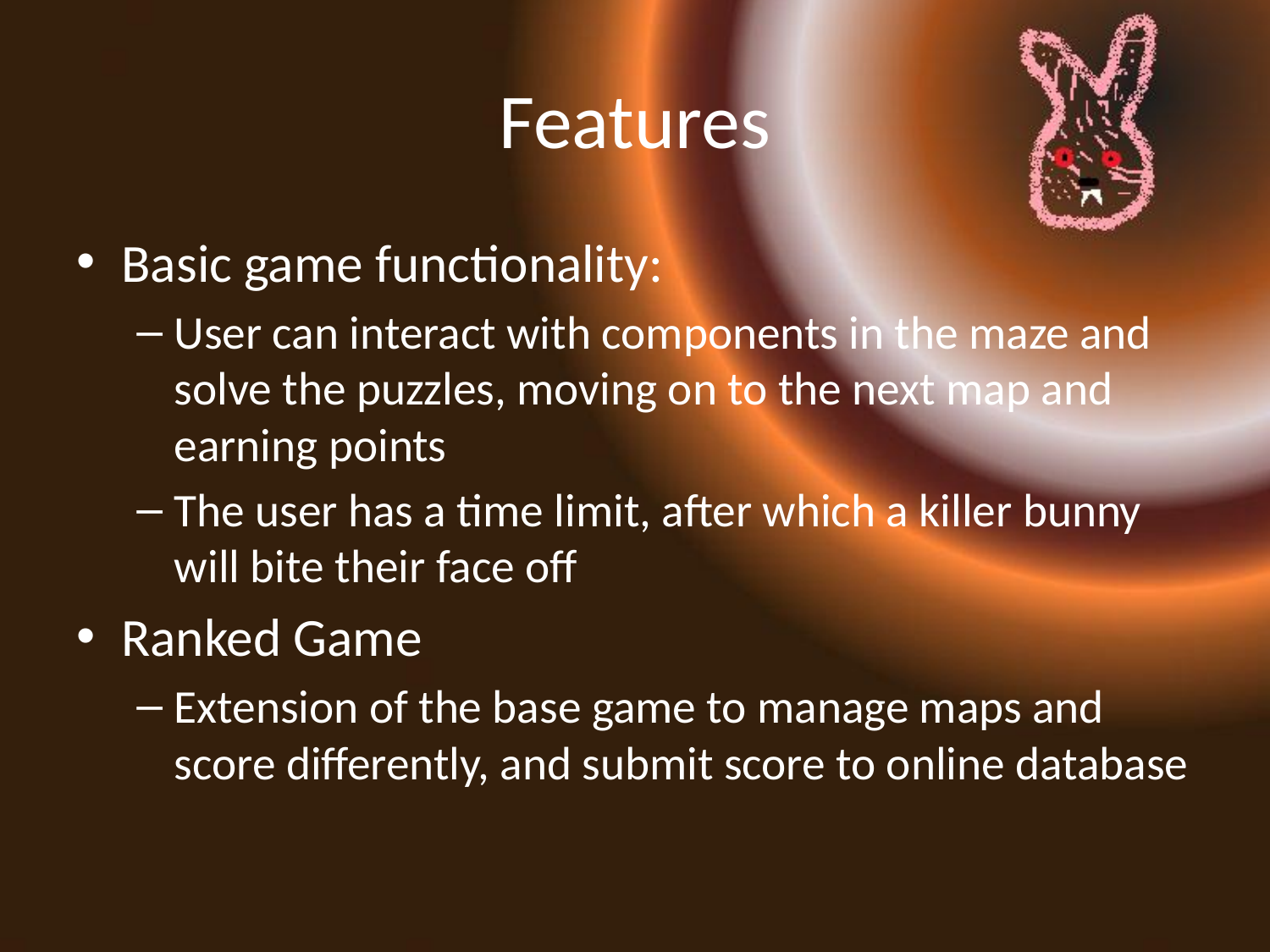

# Features
Basic game functionality:
User can interact with components in the maze and solve the puzzles, moving on to the next map and earning points
The user has a time limit, after which a killer bunny will bite their face off
Ranked Game
Extension of the base game to manage maps and score differently, and submit score to online database